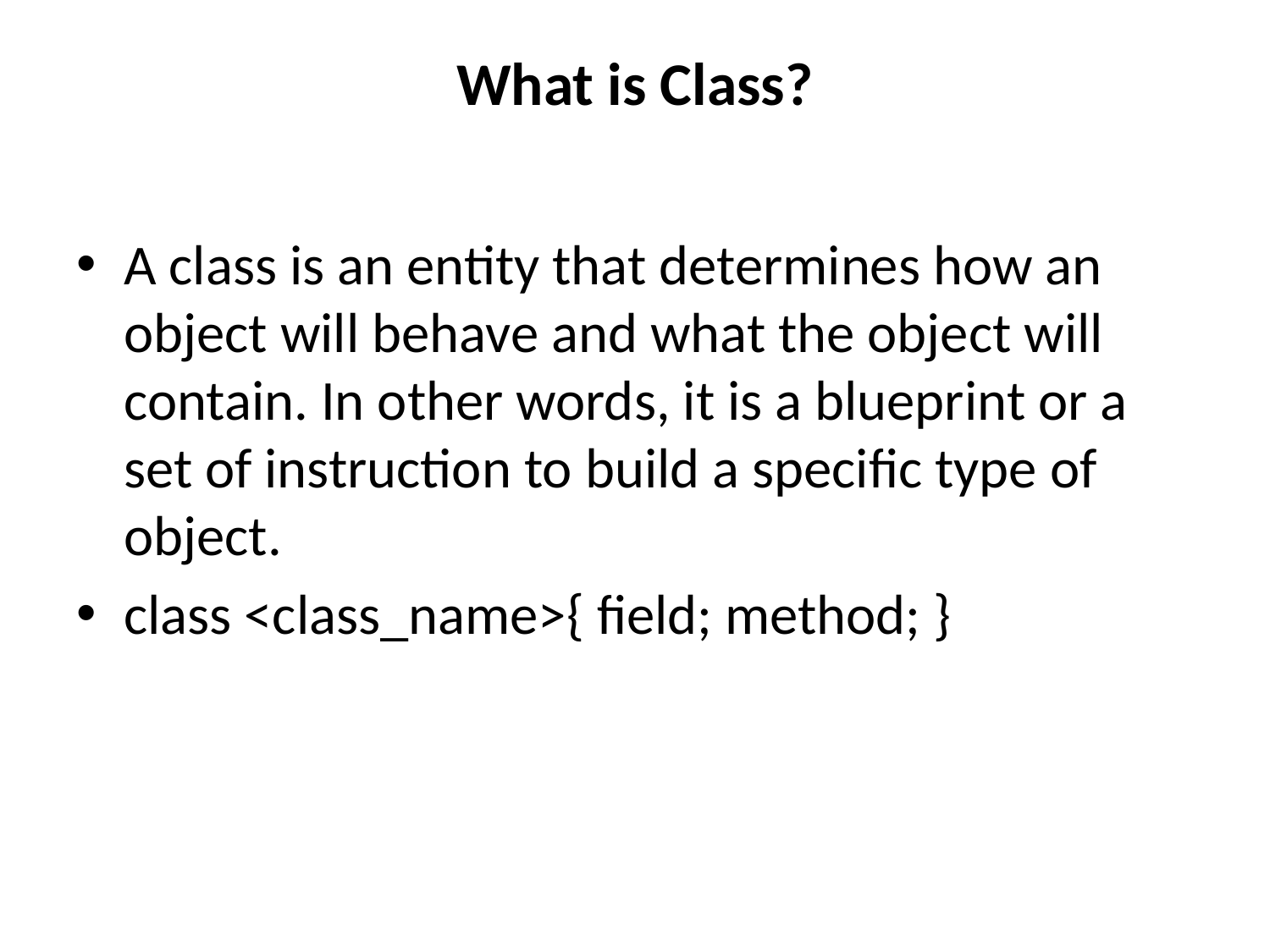

# What is Class?
A class is an entity that determines how an object will behave and what the object will contain. In other words, it is a blueprint or a set of instruction to build a specific type of object.
class <class_name>{ field; method; }